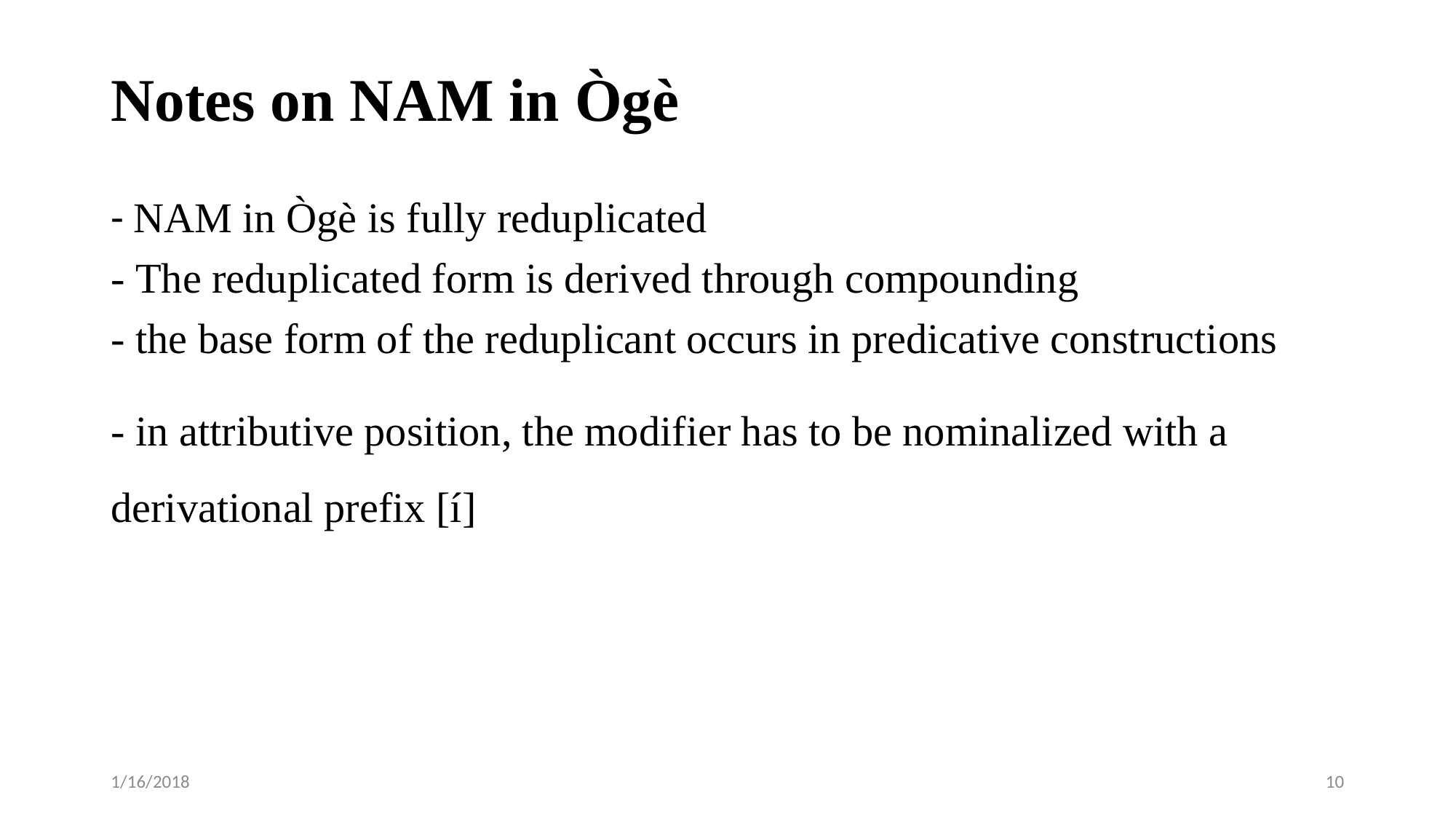

# Notes on NAM in Ògè
- NAM in Ògè is fully reduplicated
- The reduplicated form is derived through compounding
- the base form of the reduplicant occurs in predicative constructions
- in attributive position, the modifier has to be nominalized with a      	derivational prefix [í]

1/16/2018
10